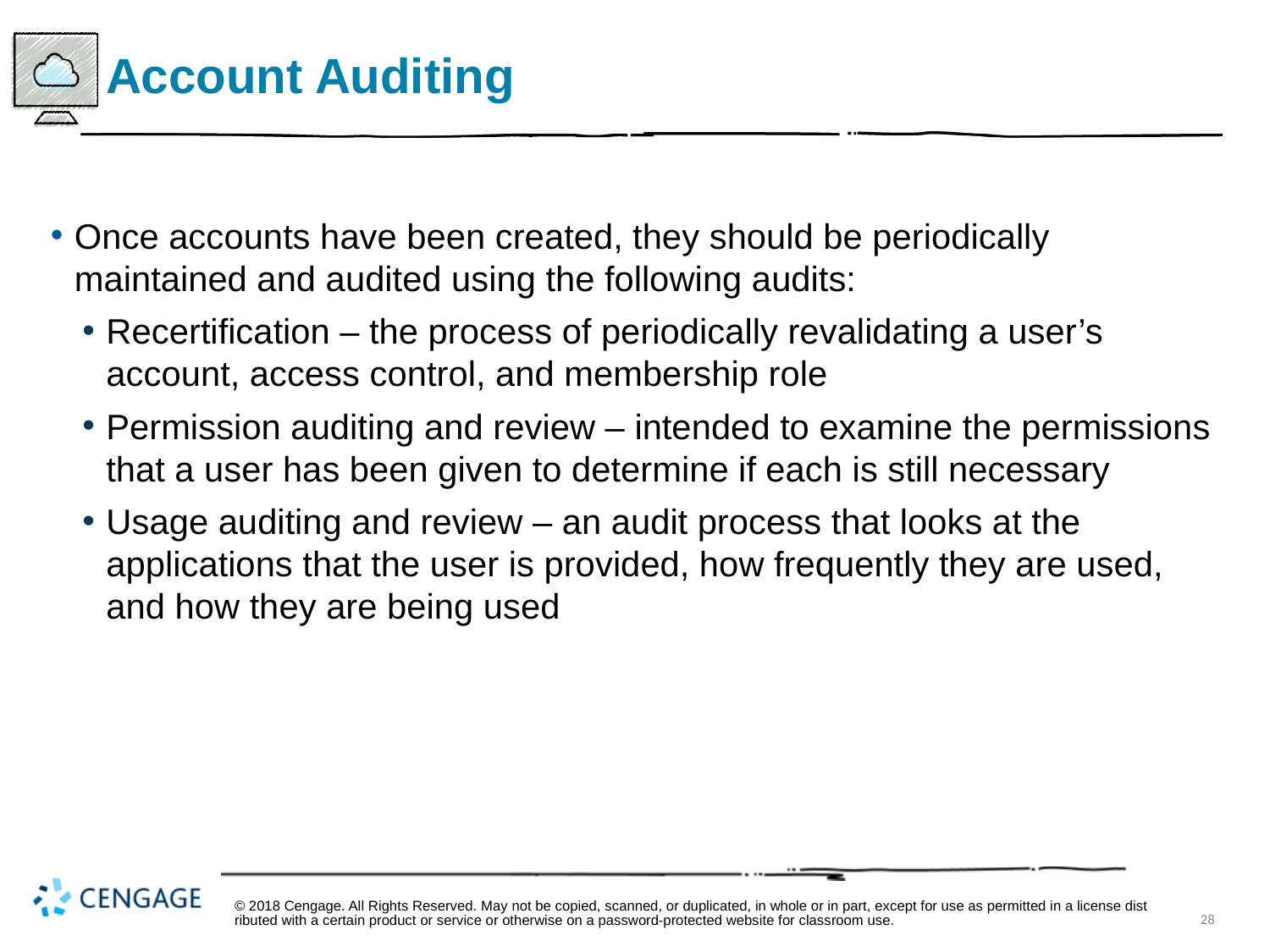

# Account Auditing
Once accounts have been created, they should be periodically maintained and audited using the following audits:
Recertification – the process of periodically revalidating a user’s account, access control, and membership role
Permission auditing and review – intended to examine the permissions that a user has been given to determine if each is still necessary
Usage auditing and review – an audit process that looks at the applications that the user is provided, how frequently they are used, and how they are being used
© 2018 Cengage. All Rights Reserved. May not be copied, scanned, or duplicated, in whole or in part, except for use as permitted in a license distributed with a certain product or service or otherwise on a password-protected website for classroom use.